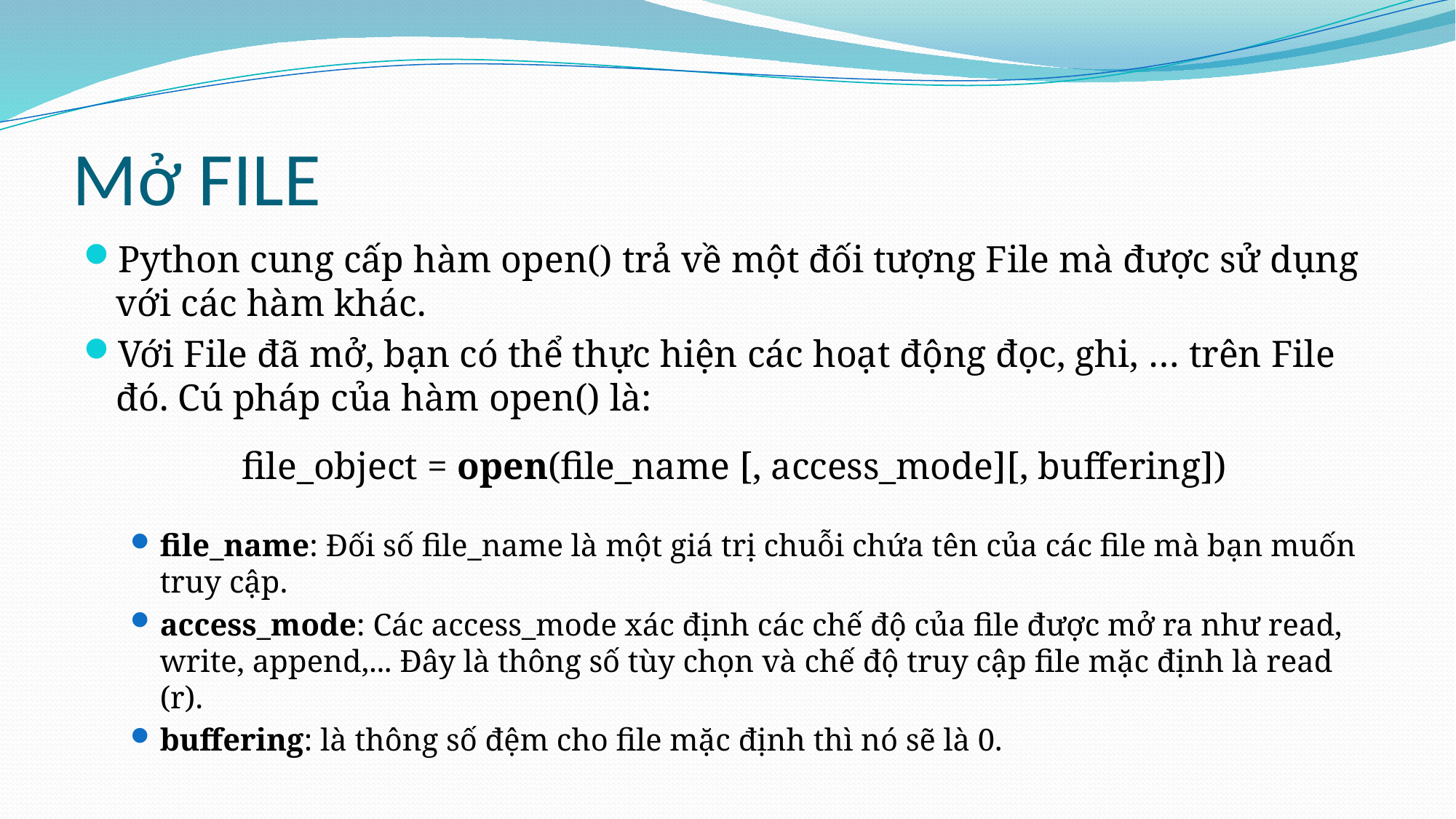

# Mở FILE
Python cung cấp hàm open() trả về một đối tượng File mà được sử dụng với các hàm khác.
Với File đã mở, bạn có thể thực hiện các hoạt động đọc, ghi, … trên File đó. Cú pháp của hàm open() là:

file_name: Đối số file_name là một giá trị chuỗi chứa tên của các file mà bạn muốn truy cập.
access_mode: Các access_mode xác định các chế độ của file được mở ra như read, write, append,... Đây là thông số tùy chọn và chế độ truy cập file mặc định là read (r).
buffering: là thông số đệm cho file mặc định thì nó sẽ là 0.

file_object = open(file_name [, access_mode][, buffering])